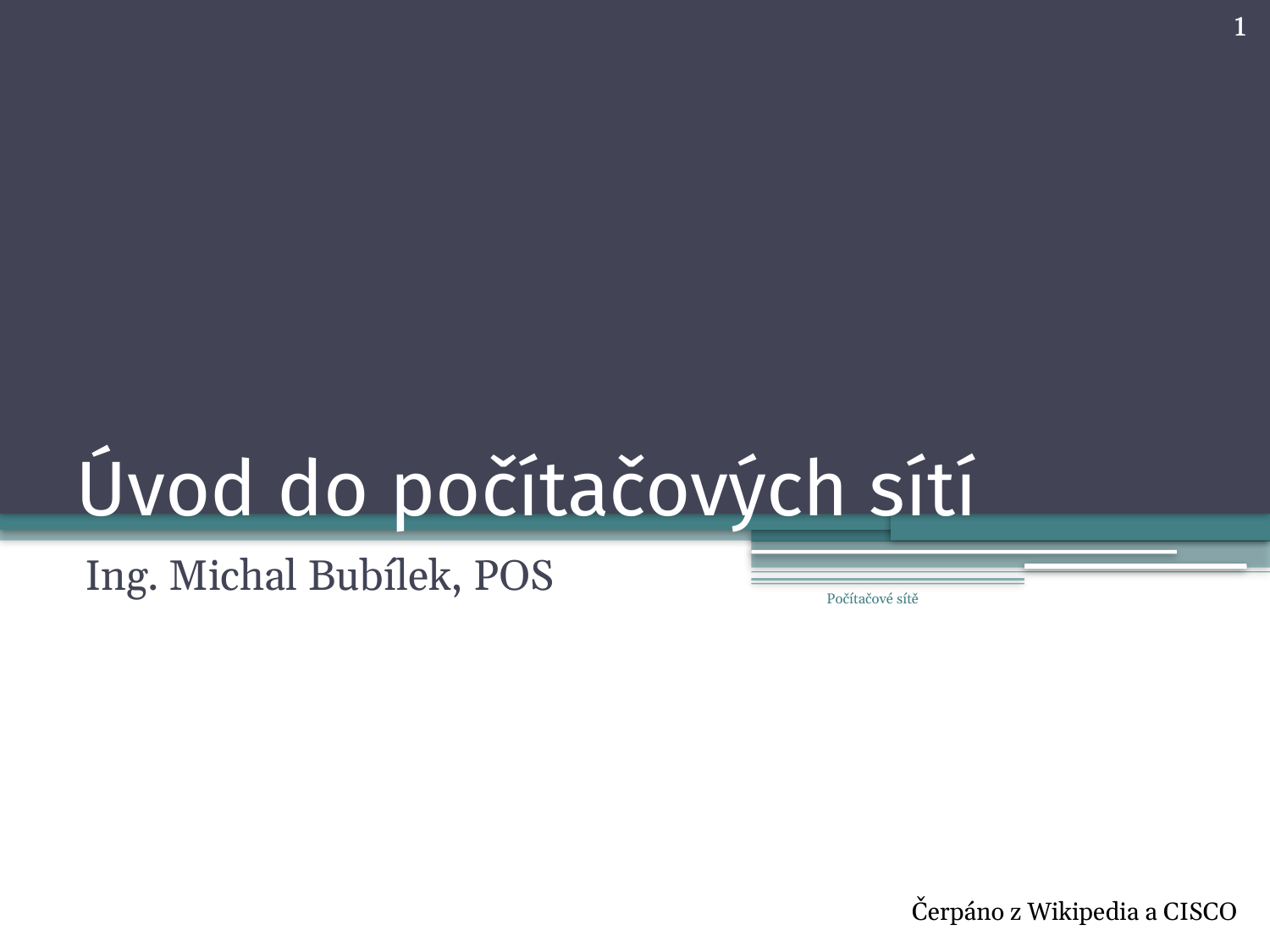

1
# Úvod do počítačových sítí
Ing. Michal Bubílek, POS
Počítačové sítě
Čerpáno z Wikipedia a CISCO